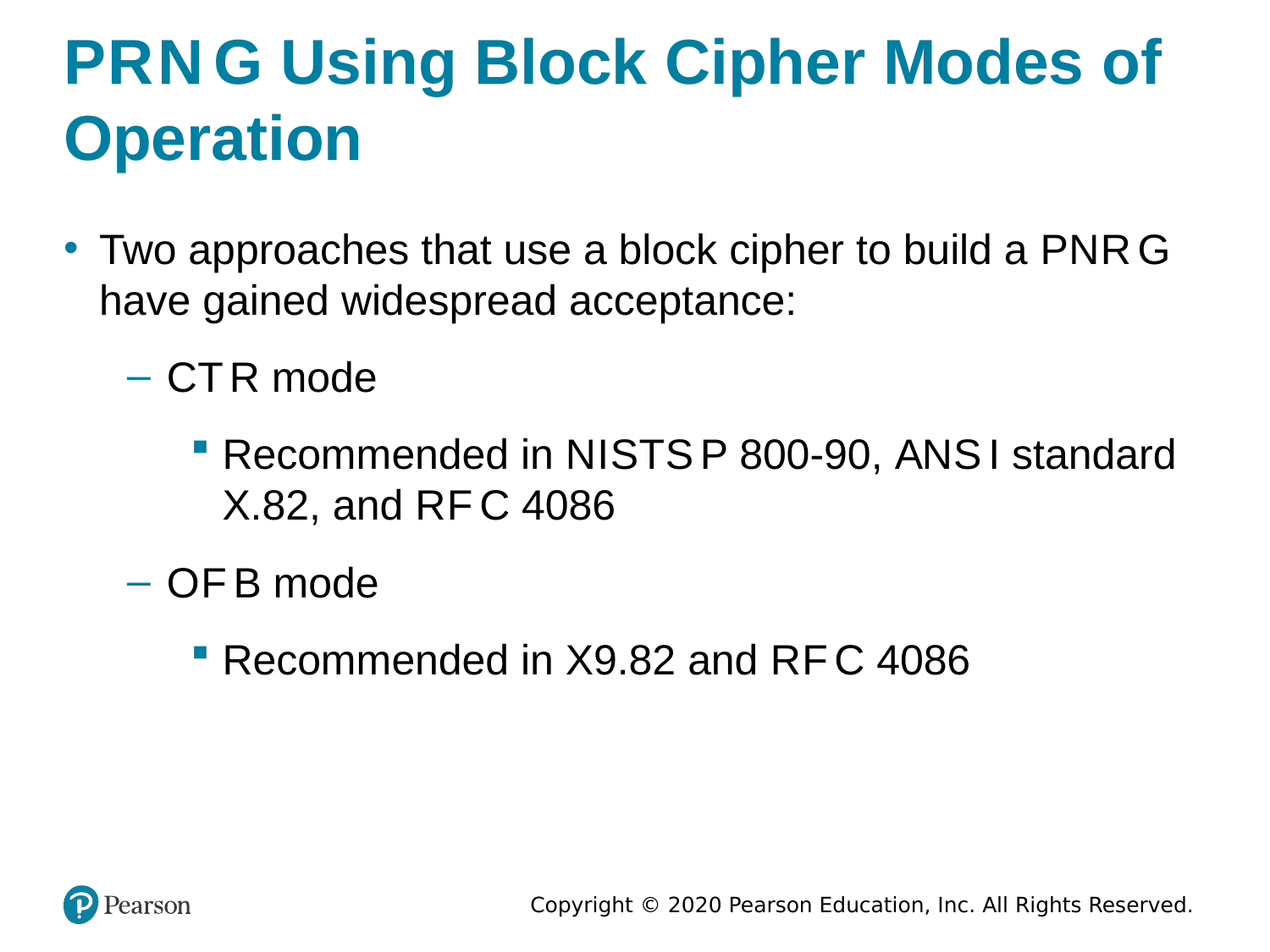

# P R N G Using Block Cipher Modes of Operation
Two approaches that use a block cipher to build a P N R G have gained widespread acceptance:
C T R mode
Recommended in N I S T S P 800-90, A N S I standard X.82, and R F C 4086
O F B mode
Recommended in X9.82 and R F C 4086